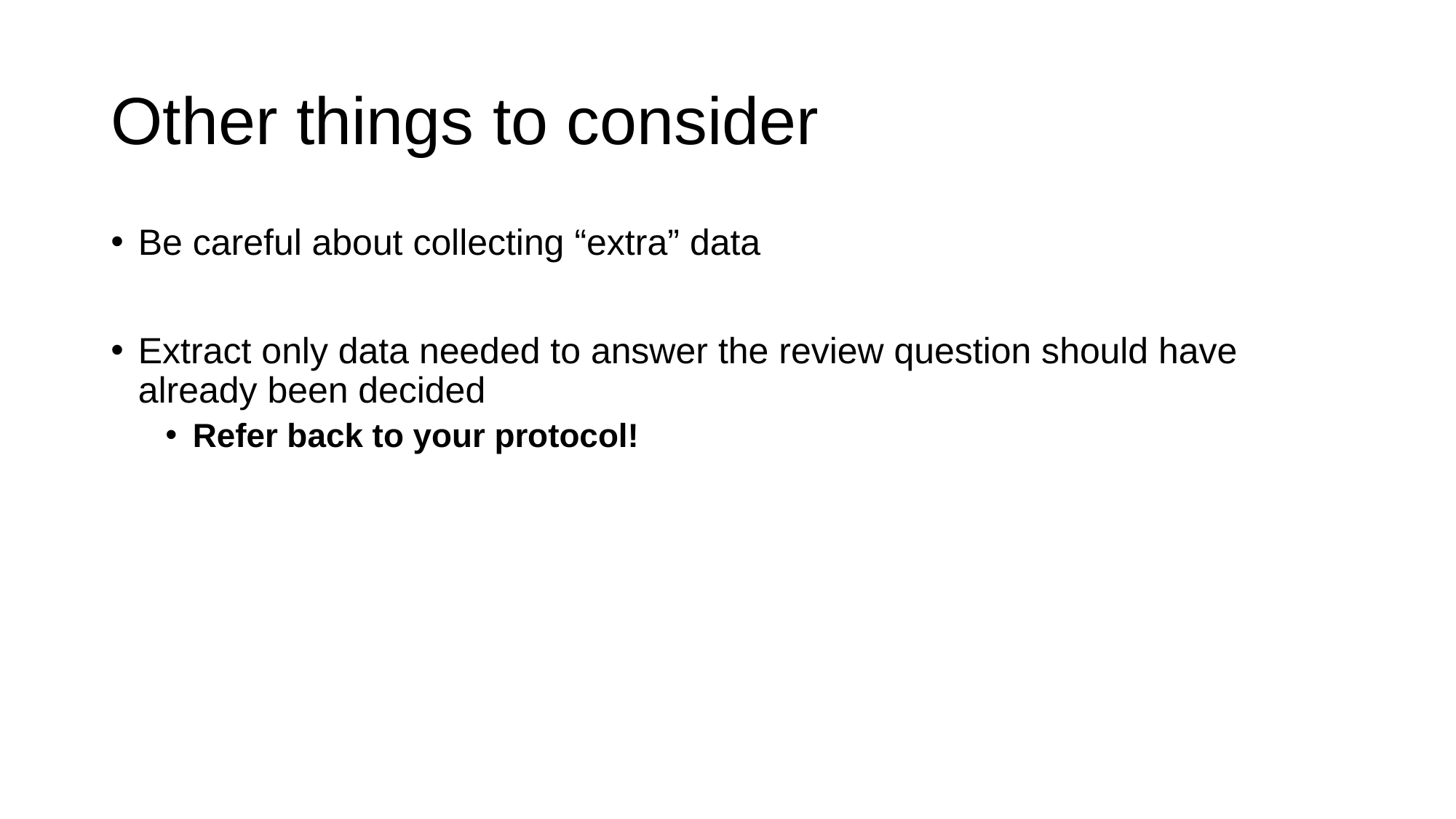

# Other things to consider
Be careful about collecting “extra” data

Extract only data needed to answer the review question should have already been decided
Refer back to your protocol!